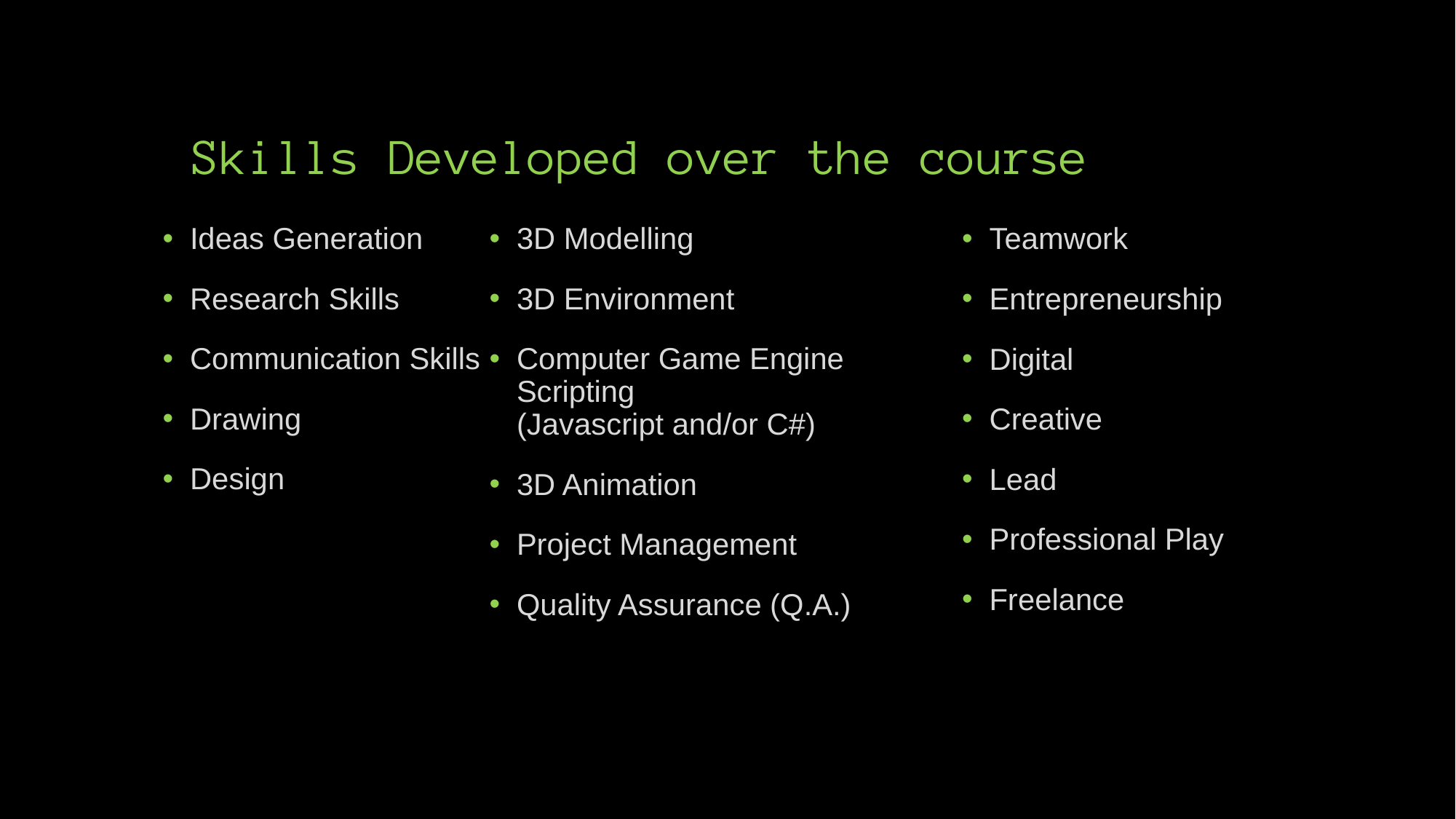

# Skills Developed over the course
Ideas Generation
Research Skills
Communication Skills
Drawing
Design

3D Modelling
3D Environment
Computer Game Engine Scripting
(Javascript and/or C#)
3D Animation
Project Management
Quality Assurance (Q.A.)

Teamwork
Entrepreneurship
Digital
Creative
Lead
Professional Play
Freelance